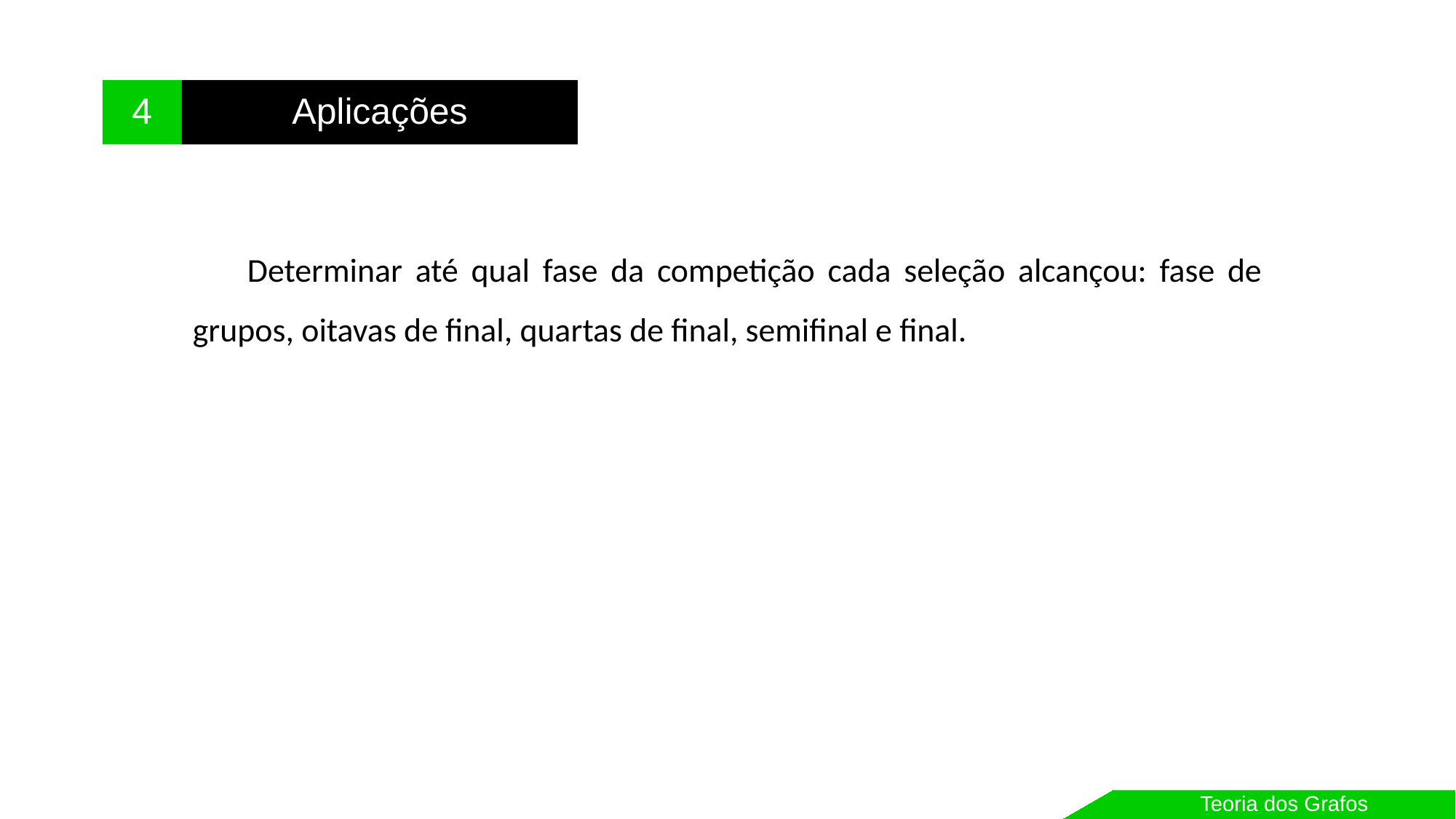

4
Aplicações
Alcance de cada seleção
Determinar até qual fase da competição cada seleção alcançou: fase de grupos, oitavas de final, quartas de final, semifinal e final.

Teoria dos Grafos